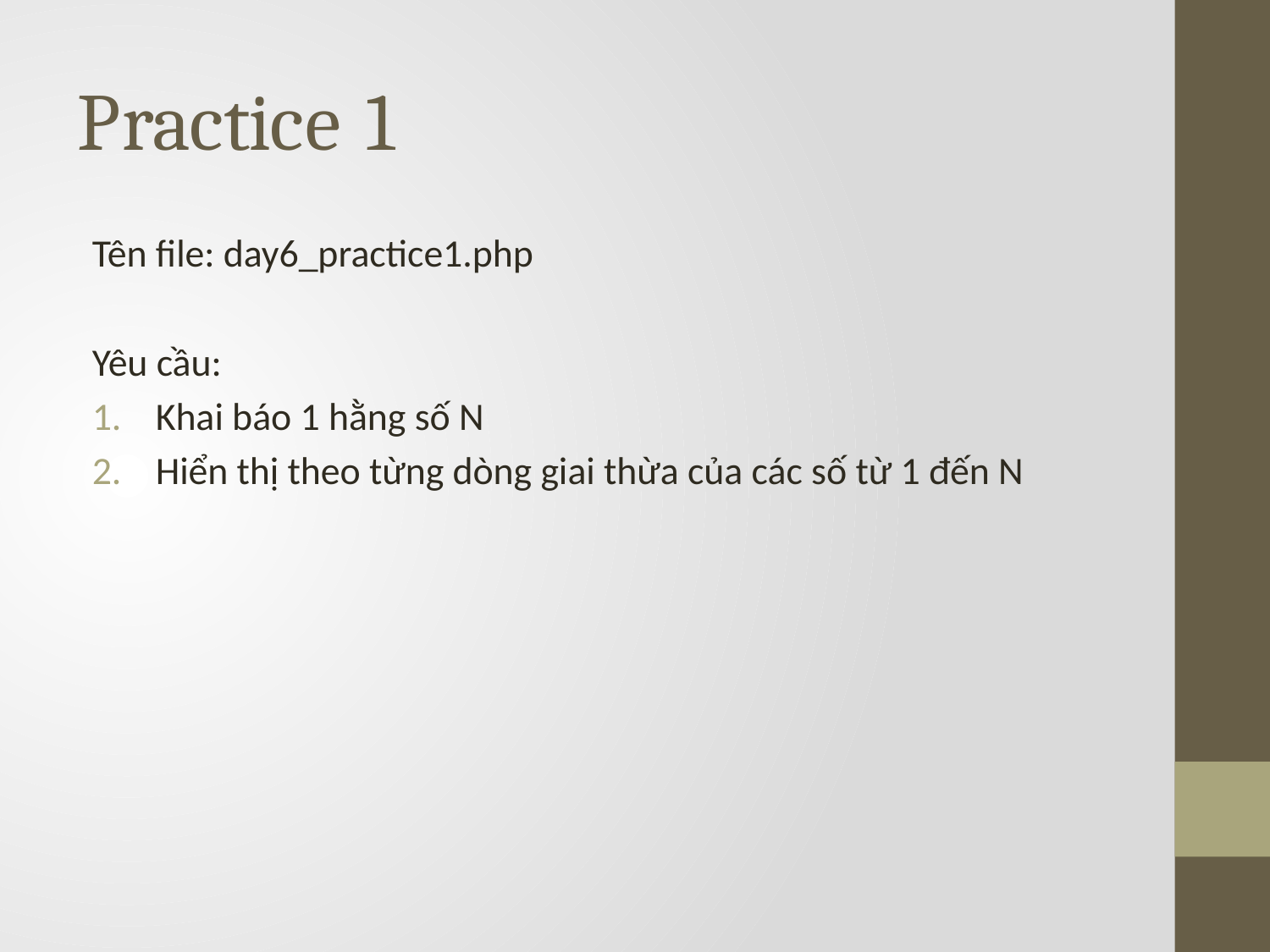

# Practice 1
Tên file: day6_practice1.php

Yêu cầu:
Khai báo 1 hằng số N
Hiển thị theo từng dòng giai thừa của các số từ 1 đến N